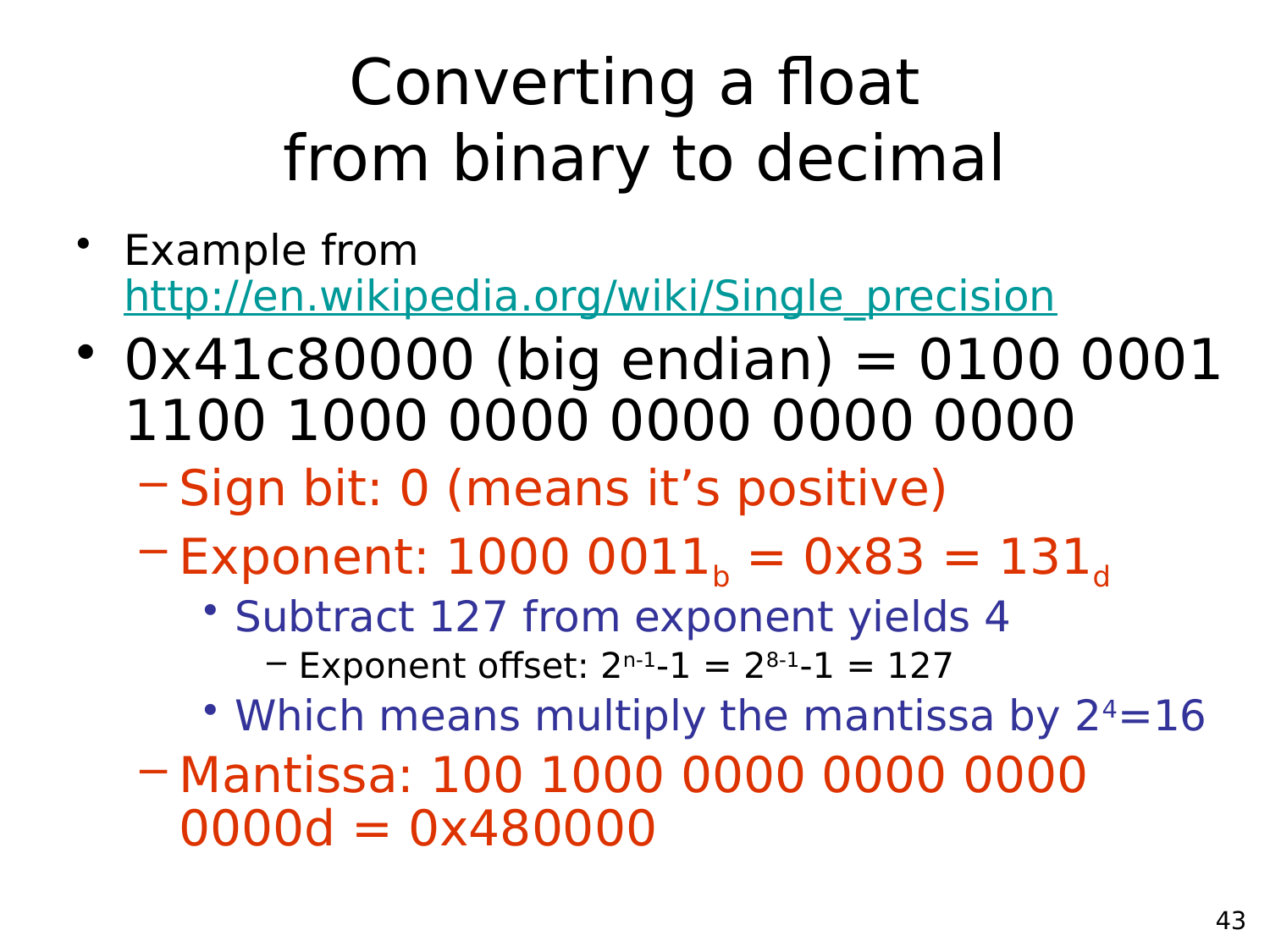

# Converting a float from binary to decimal
Example from http://en.wikipedia.org/wiki/Single_precision
0x41c80000 (big endian) = 0100 0001 1100 1000 0000 0000 0000 0000
Sign bit: 0 (means it’s positive)
Exponent: 1000 0011b = 0x83 = 131d
Subtract 127 from exponent yields 4
Exponent offset: 2n-1-1 = 28-1-1 = 127
Which means multiply the mantissa by 24=16
Mantissa: 100 1000 0000 0000 0000 0000d = 0x480000